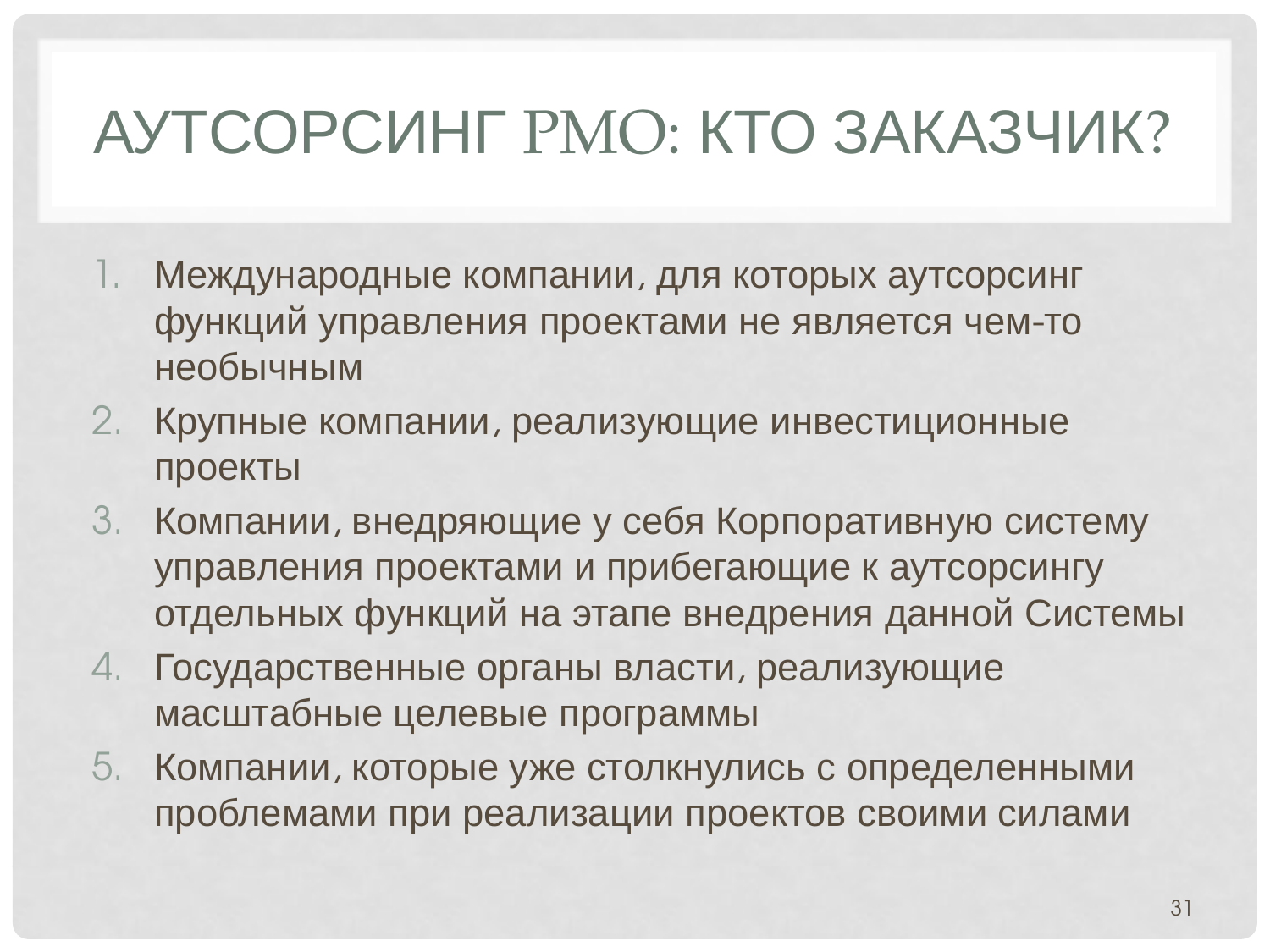

# АУТСОРСИНГ PMO: КТО ЗАКАЗЧИК?
Международные компании, для которых аутсорсинг функций управления проектами не является чем-то необычным
Крупные компании, реализующие инвестиционные проекты
Компании, внедряющие у себя Корпоративную систему управления проектами и прибегающие к аутсорсингу отдельных функций на этапе внедрения данной Системы
Государственные органы власти, реализующие масштабные целевые программы
Компании, которые уже столкнулись с определенными проблемами при реализации проектов своими силами
31